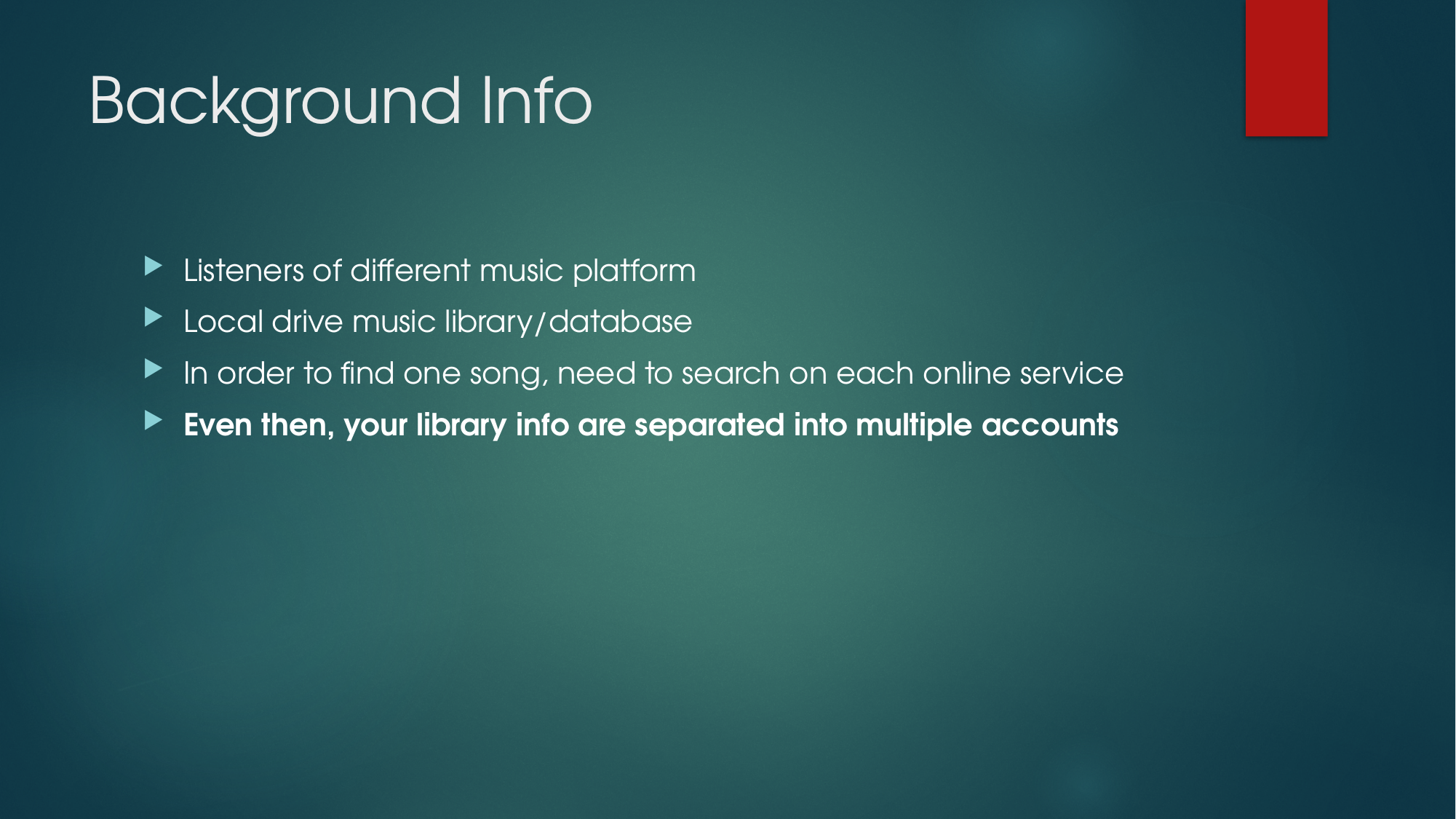

# Background Info
Listeners of different music platform
Local drive music library/database
In order to find one song, need to search on each online service
Even then, your library info are separated into multiple accounts